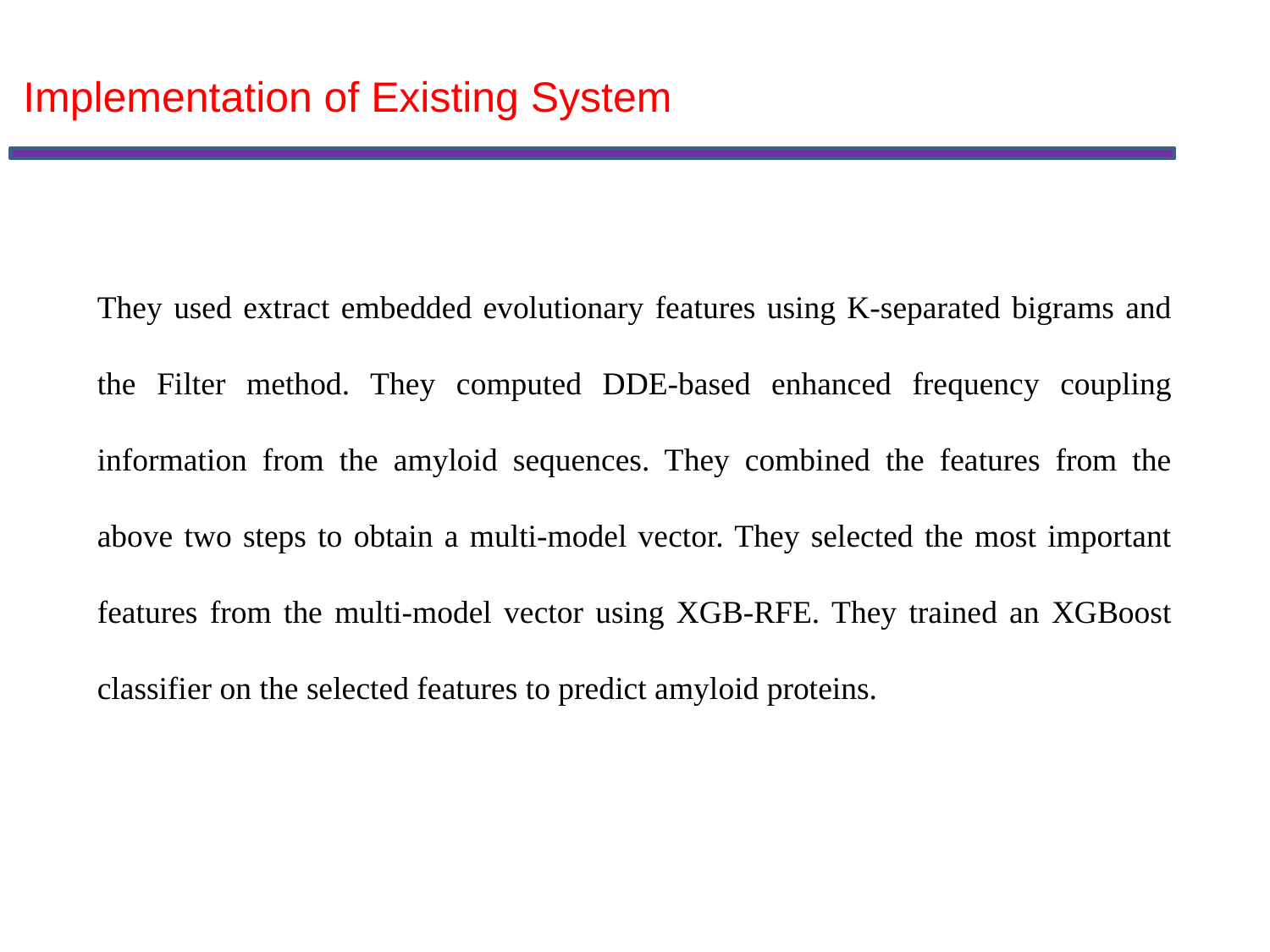

Implementation of Existing System

They used extract embedded evolutionary features using K-separated bigrams and the Filter method. They computed DDE-based enhanced frequency coupling information from the amyloid sequences. They combined the features from the above two steps to obtain a multi-model vector. They selected the most important features from the multi-model vector using XGB-RFE. They trained an XGBoost classifier on the selected features to predict amyloid proteins.